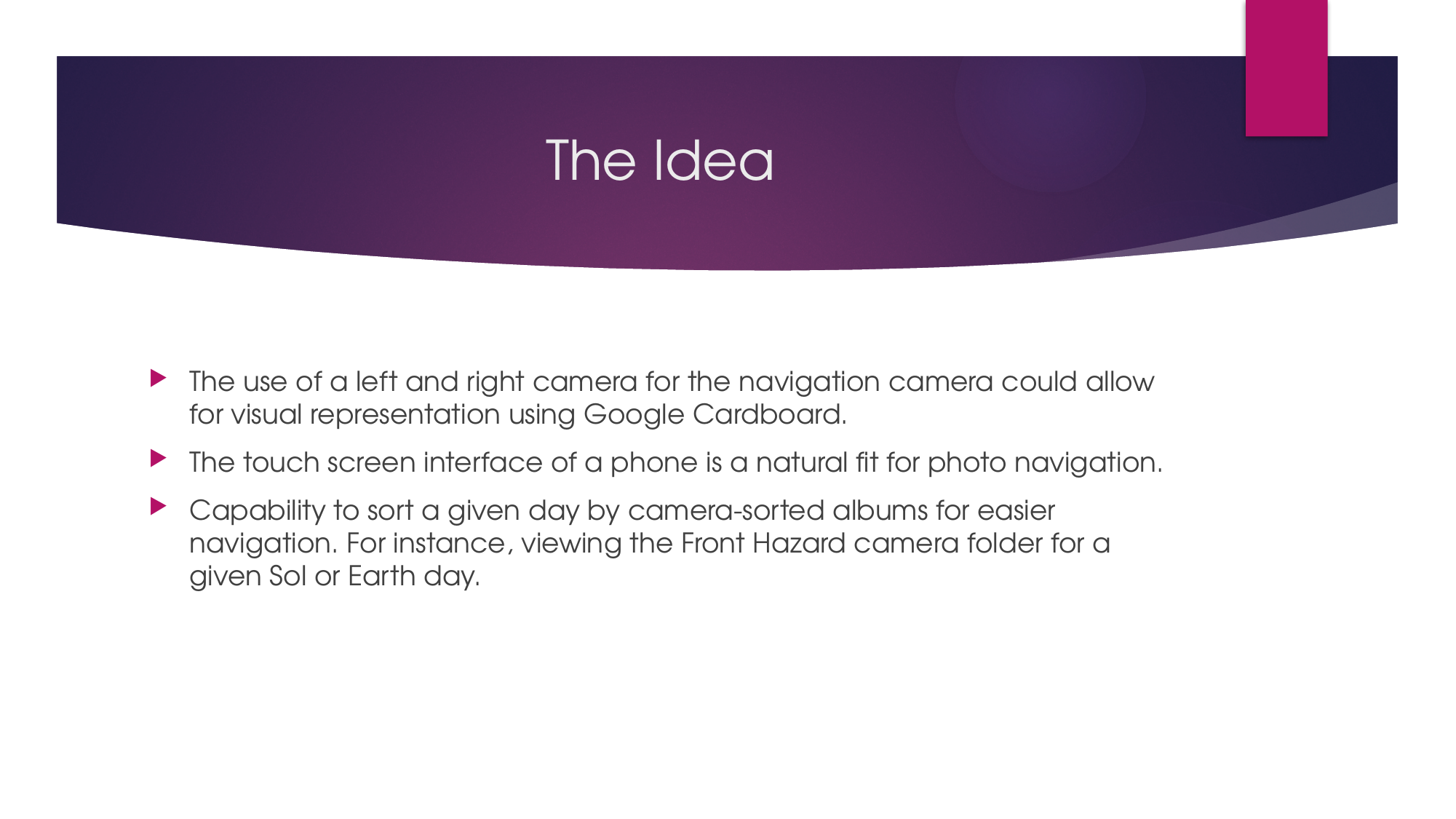

# The Idea

The use of a left and right camera for the navigation camera could allow for visual representation using Google Cardboard.
The touch screen interface of a phone is a natural fit for photo navigation.
Capability to sort a given day by camera-sorted albums for easier navigation. For instance, viewing the Front Hazard camera folder for a given Sol or Earth day.